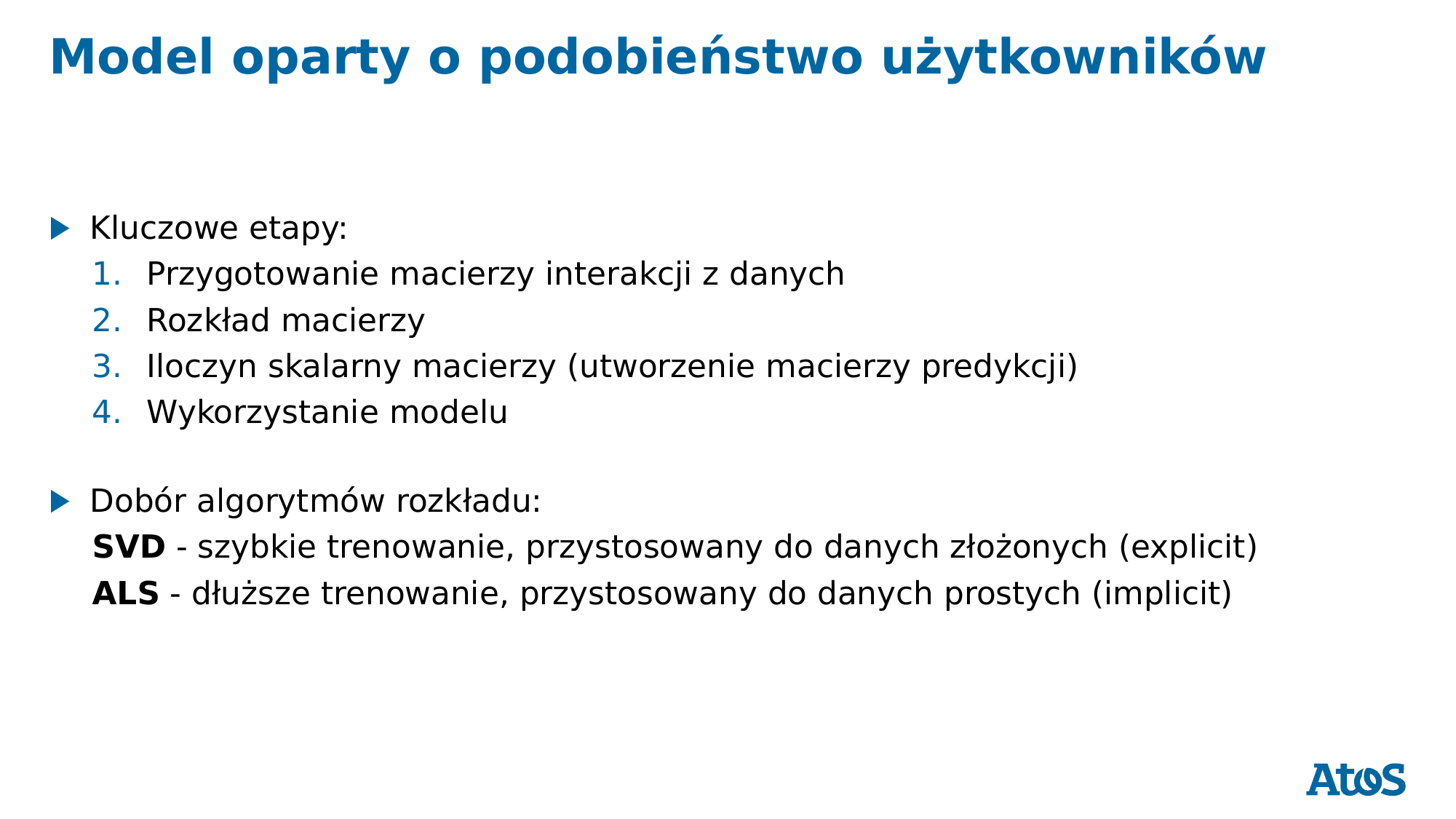

# Model oparty o podobieństwo użytkowników

Kluczowe etapy:
Przygotowanie macierzy interakcji z danych
Rozkład macierzy
Iloczyn skalarny macierzy (utworzenie macierzy predykcji)
Wykorzystanie modelu

Dobór algorytmów rozkładu:
SVD - szybkie trenowanie, przystosowany do danych złożonych (explicit)
ALS - dłuższe trenowanie, przystosowany do danych prostych (implicit)